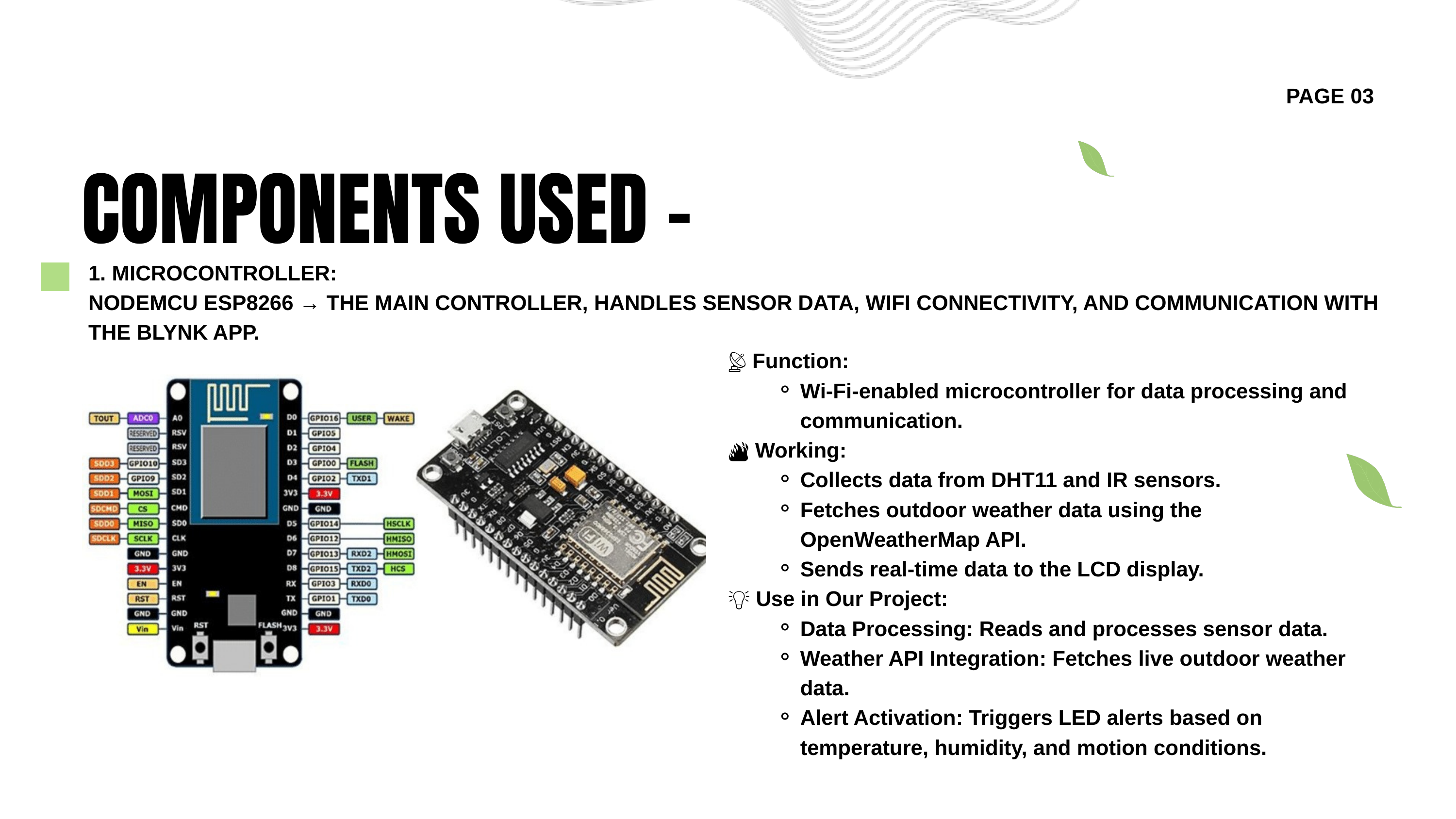

PAGE 03

COMPONENTS USED -
1. MICROCONTROLLER:
NODEMCU ESP8266 → THE MAIN CONTROLLER, HANDLES SENSOR DATA, WIFI CONNECTIVITY, AND COMMUNICATION WITH THE BLYNK APP.

📡 Function:
Wi-Fi-enabled microcontroller for data processing and communication.
🔥 Working:
Collects data from DHT11 and IR sensors.
Fetches outdoor weather data using the OpenWeatherMap API.
Sends real-time data to the LCD display.
💡 Use in Our Project:
Data Processing: Reads and processes sensor data.
Weather API Integration: Fetches live outdoor weather data.
Alert Activation: Triggers LED alerts based on temperature, humidity, and motion conditions.